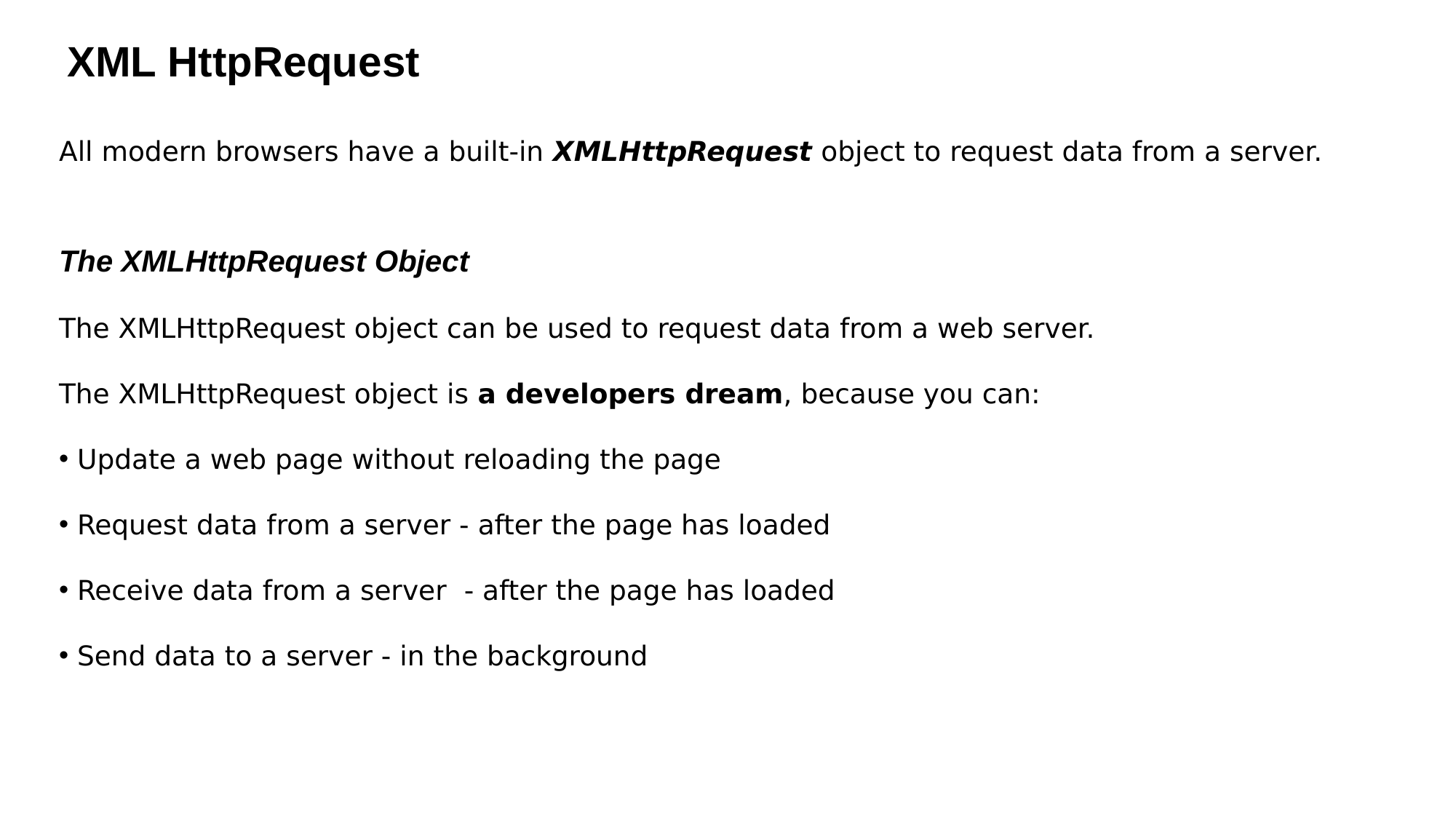

XML HttpRequest
All modern browsers have a built-in XMLHttpRequest object to request data from a server.
The XMLHttpRequest Object

The XMLHttpRequest object can be used to request data from a web server.

The XMLHttpRequest object is a developers dream, because you can:

 Update a web page without reloading the page

 Request data from a server - after the page has loaded

 Receive data from a server  - after the page has loaded

 Send data to a server - in the background